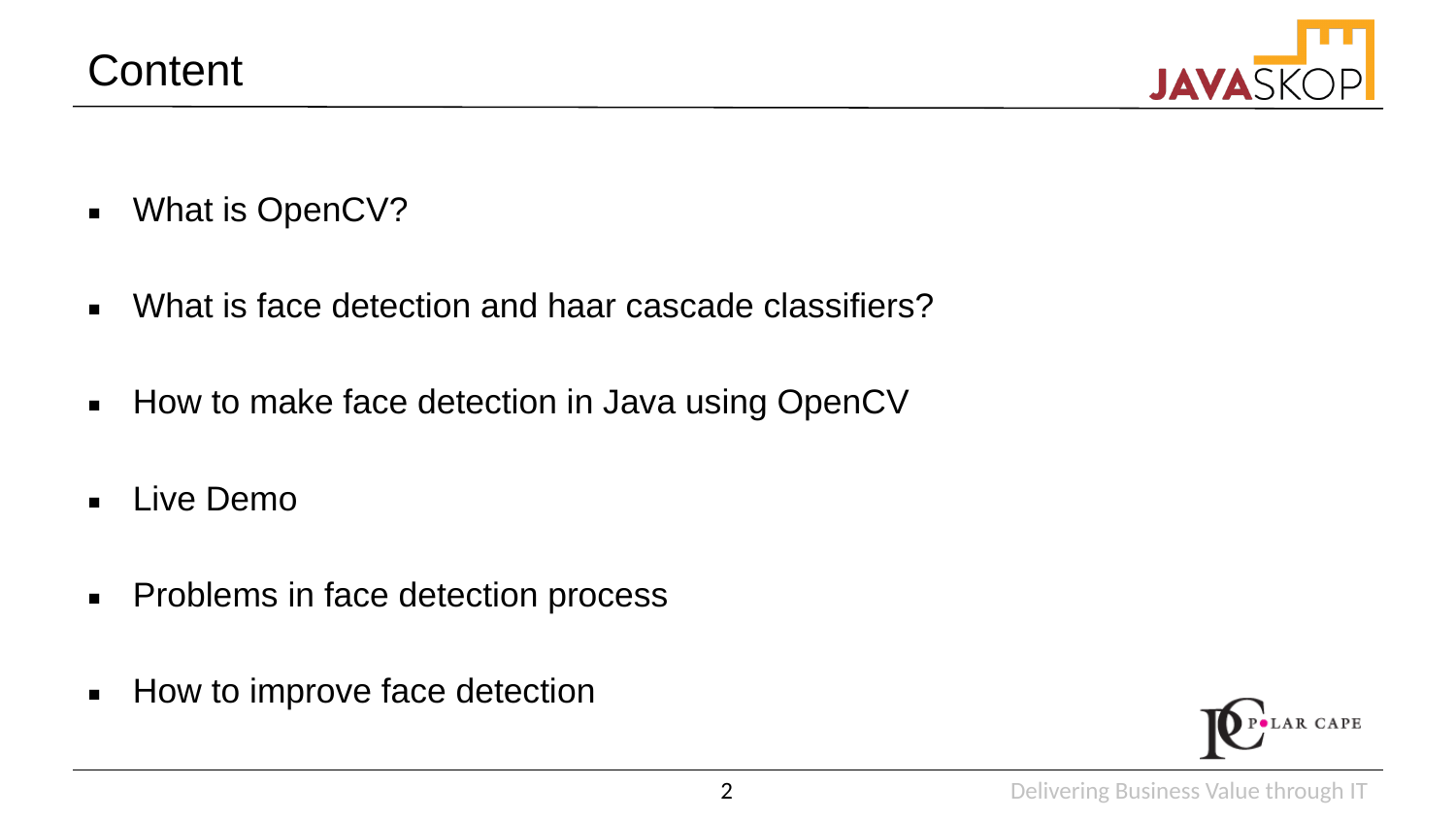

# Content

What is OpenCV?

What is face detection and haar cascade classifiers?

How to make face detection in Java using OpenCV

Live Demo

Problems in face detection process

How to improve face detection

2